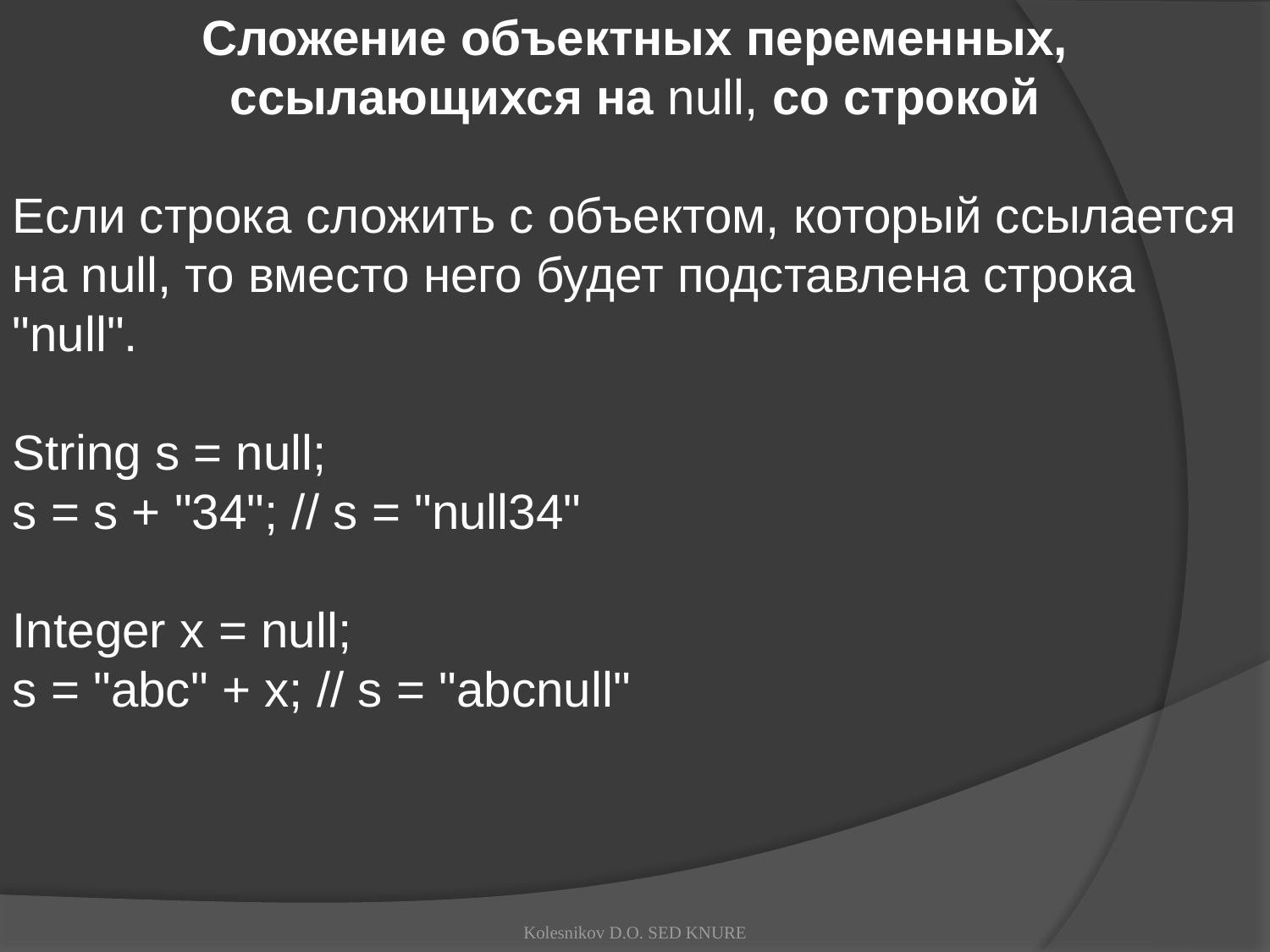

Сложение объектных переменных,
ссылающихся на null, со строкой

Если строка сложить с объектом, который ссылается на null, то вместо него будет подставлена строка "null".

String s = null;
s = s + "34"; // s = "null34"

Integer x = null;
s = "abc" + x; // s = "abcnull"

Kolesnikov D.O. SED KNURE